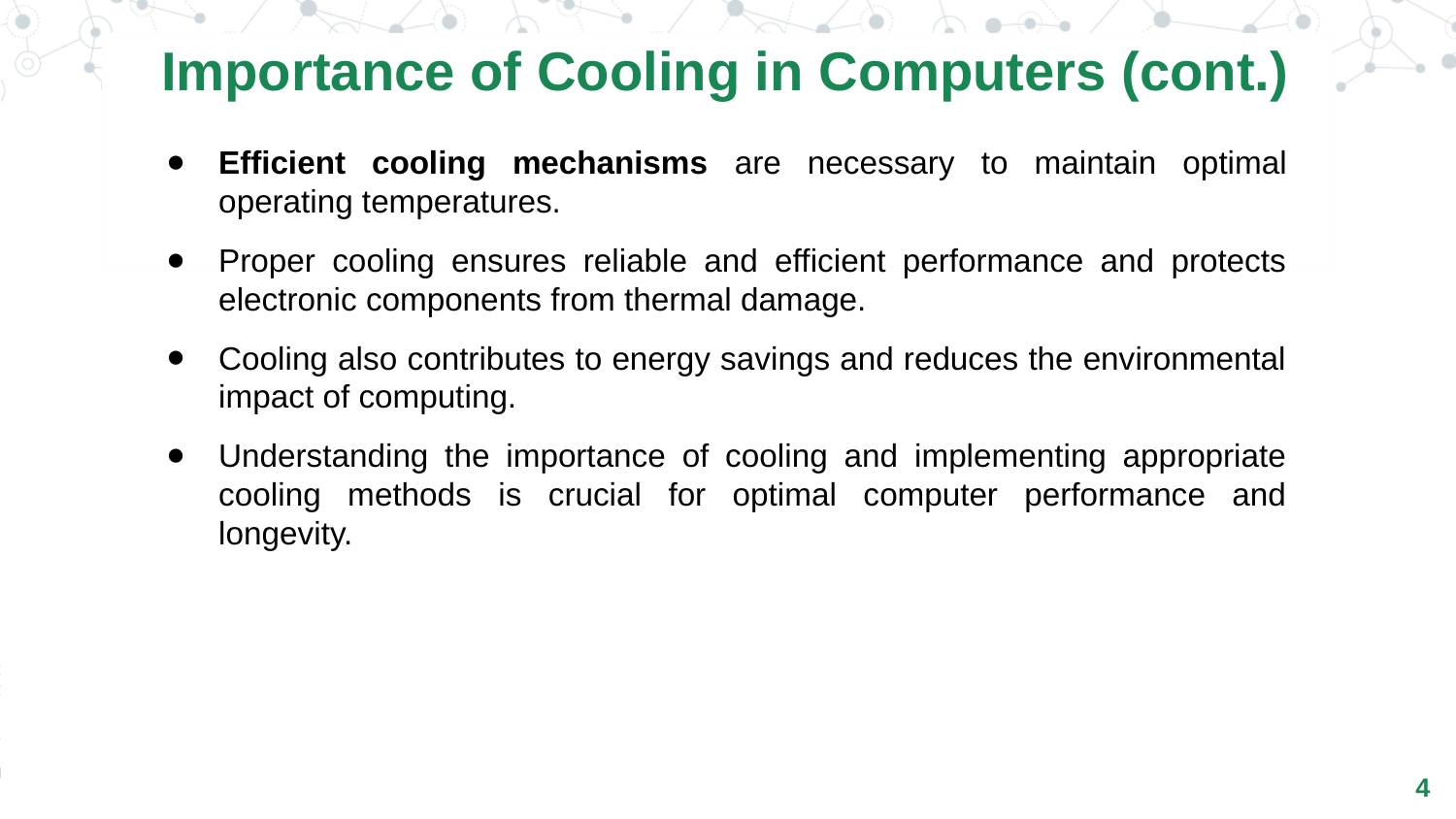

Importance of Cooling in Computers (cont.)

Efficient cooling mechanisms are necessary to maintain optimal operating temperatures.
Proper cooling ensures reliable and efficient performance and protects electronic components from thermal damage.
Cooling also contributes to energy savings and reduces the environmental impact of computing.
Understanding the importance of cooling and implementing appropriate cooling methods is crucial for optimal computer performance and longevity.
4